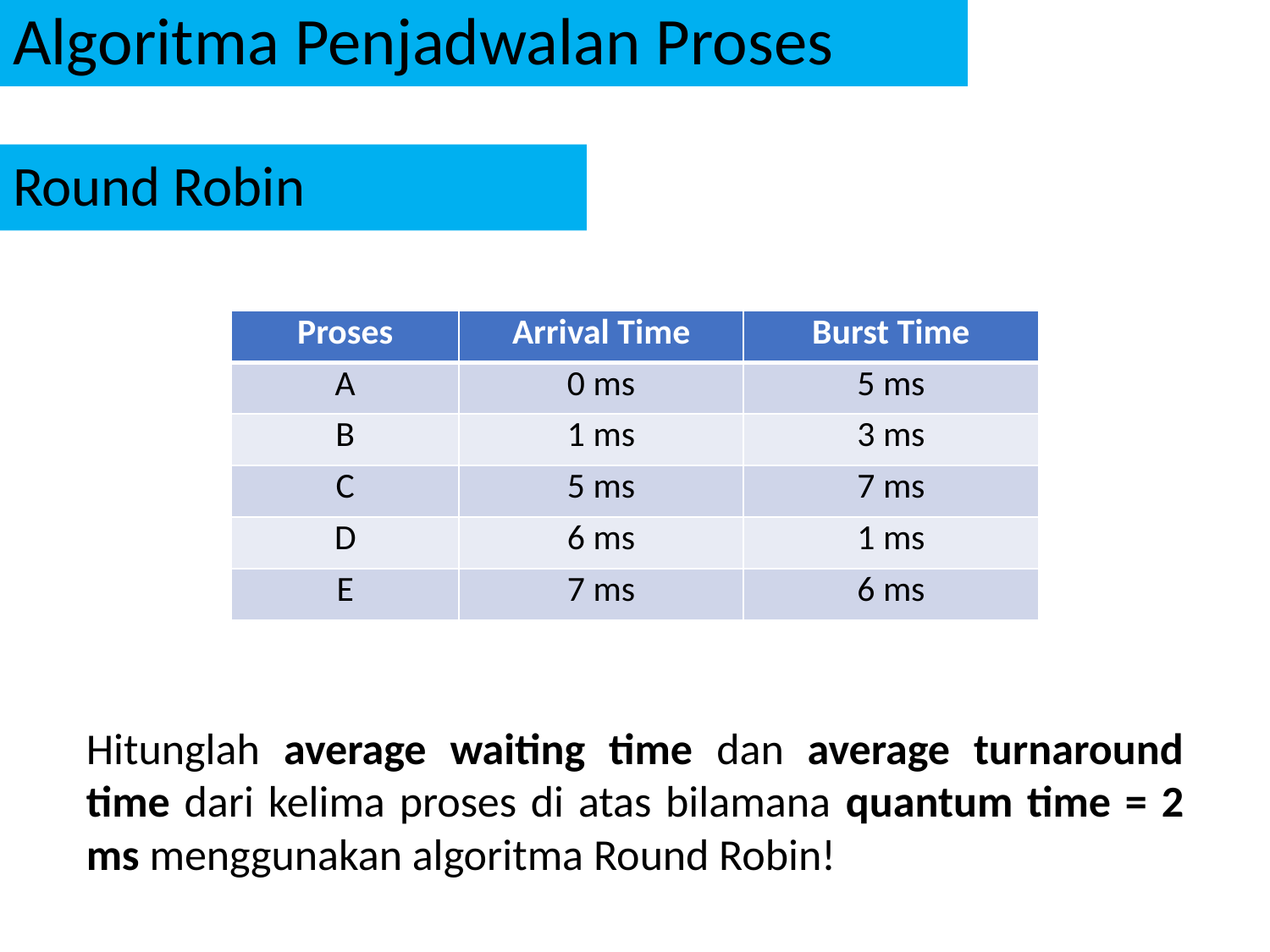

# Algoritma Penjadwalan Proses
Round Robin
| Proses | Arrival Time | Burst Time |
| --- | --- | --- |
| A | 0 ms | 5 ms |
| B | 1 ms | 3 ms |
| C | 5 ms | 7 ms |
| D | 6 ms | 1 ms |
| E | 7 ms | 6 ms |
Hitunglah average waiting time dan average turnaround time dari kelima proses di atas bilamana quantum time = 2 ms menggunakan algoritma Round Robin!